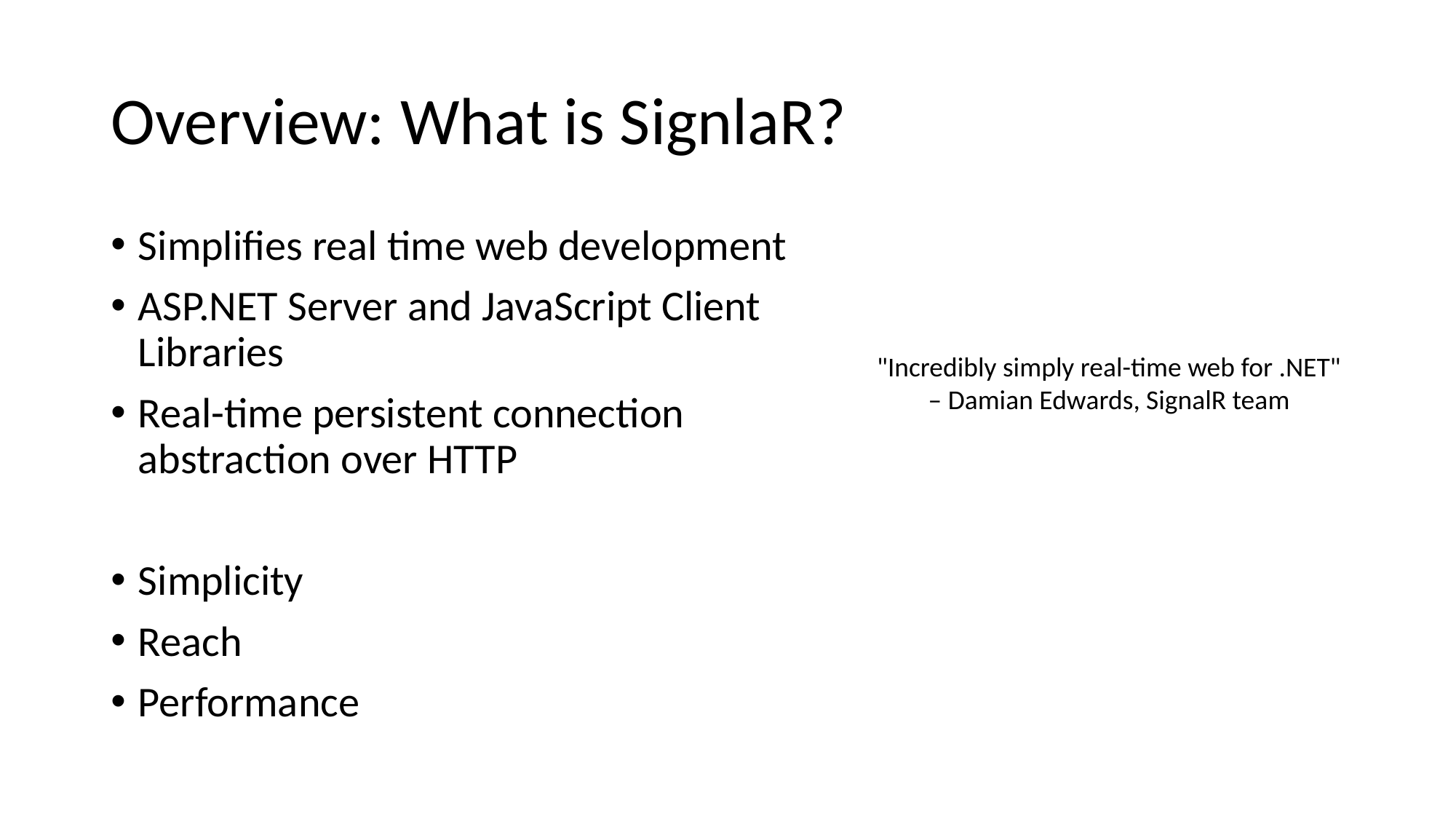

# Overview: What is SignlaR?
Simplifies real time web development
ASP.NET Server and JavaScript Client Libraries
Real-time persistent connection abstraction over HTTP

Simplicity
Reach
Performance
"Incredibly simply real-time web for .NET"
– Damian Edwards, SignalR team